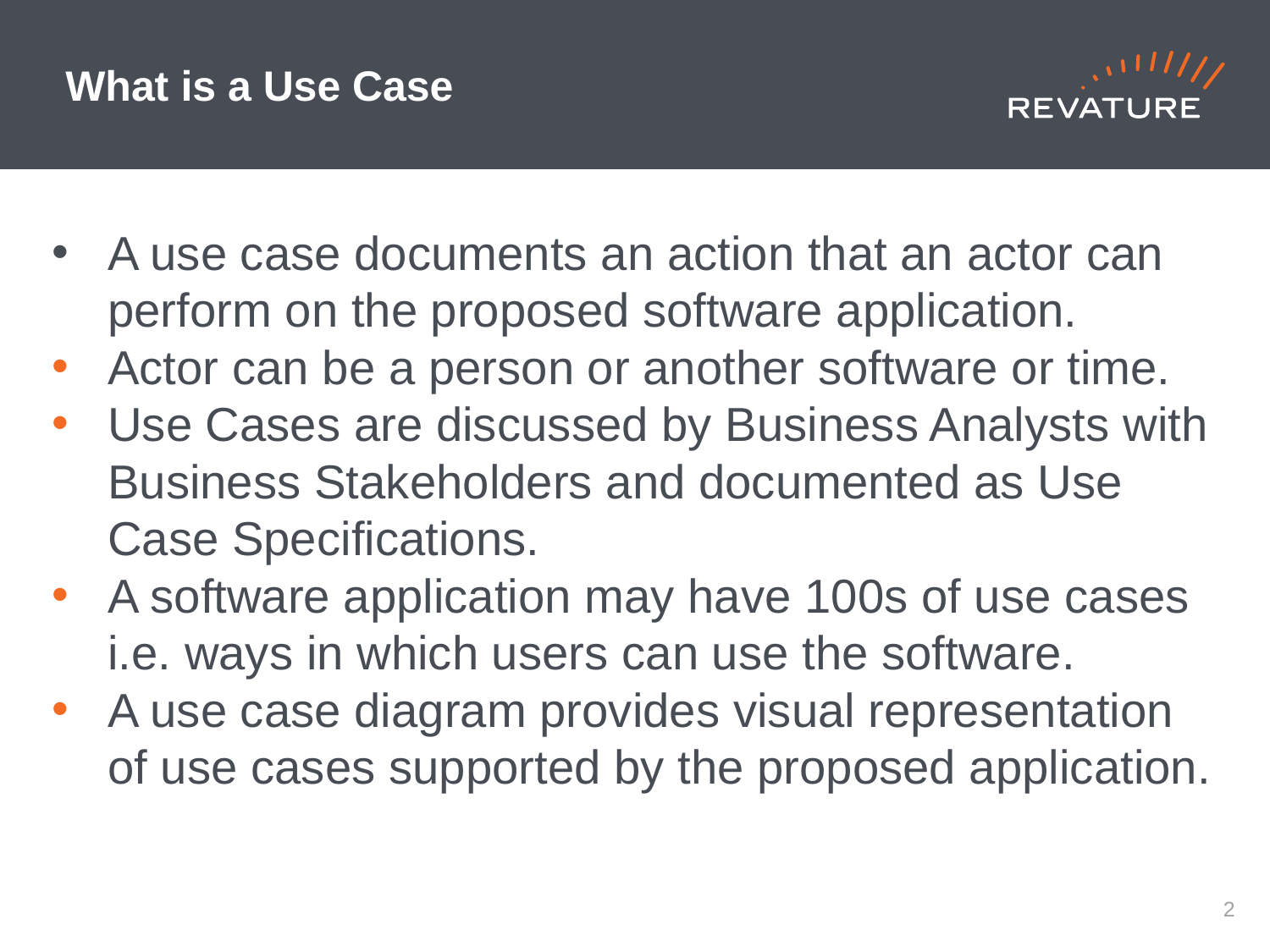

# What is a Use Case
A use case documents an action that an actor can perform on the proposed software application.
Actor can be a person or another software or time.
Use Cases are discussed by Business Analysts with Business Stakeholders and documented as Use Case Specifications.
A software application may have 100s of use cases i.e. ways in which users can use the software.
A use case diagram provides visual representation of use cases supported by the proposed application.
2